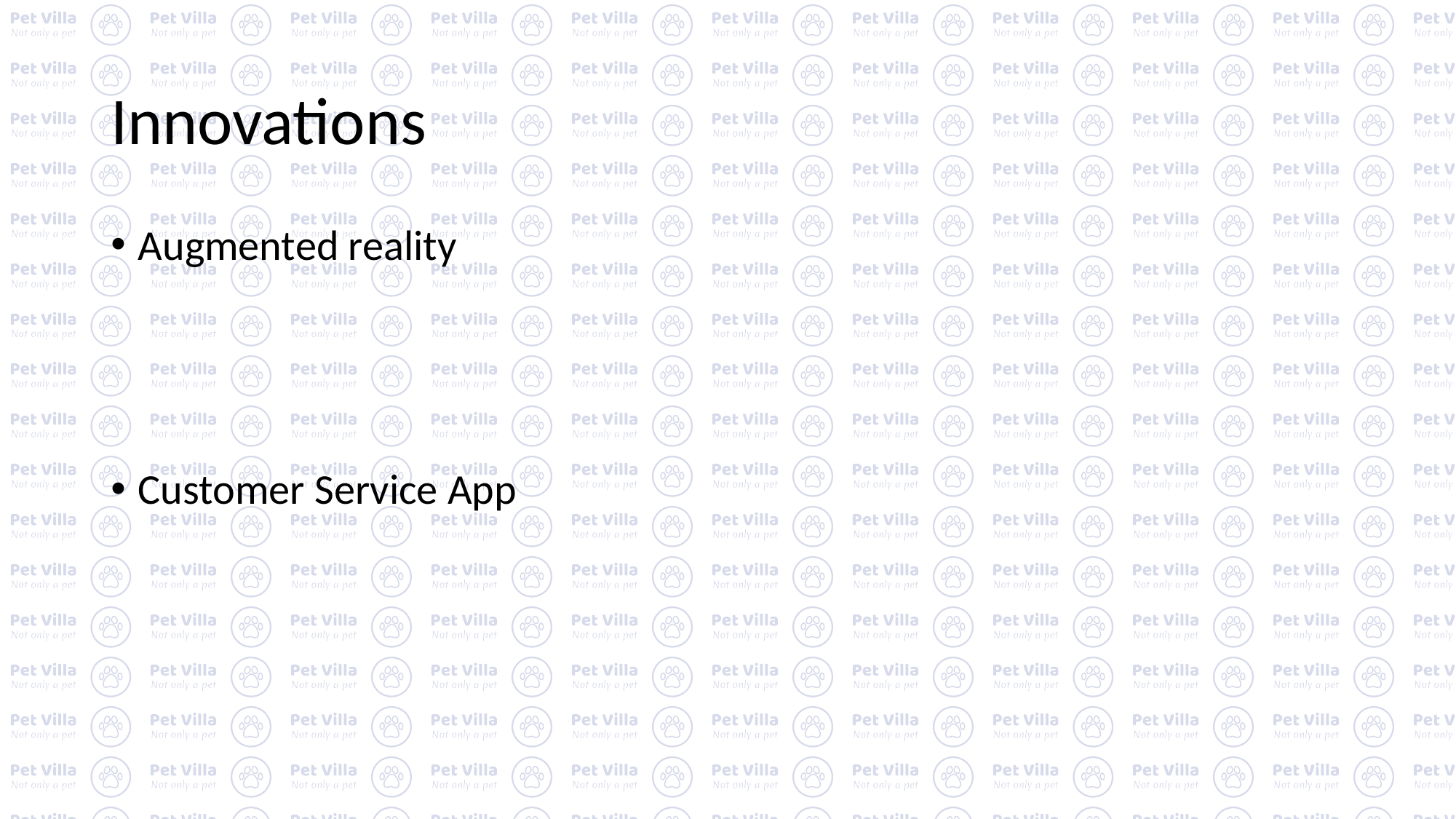

# Innovations
Augmented reality

Customer Service App